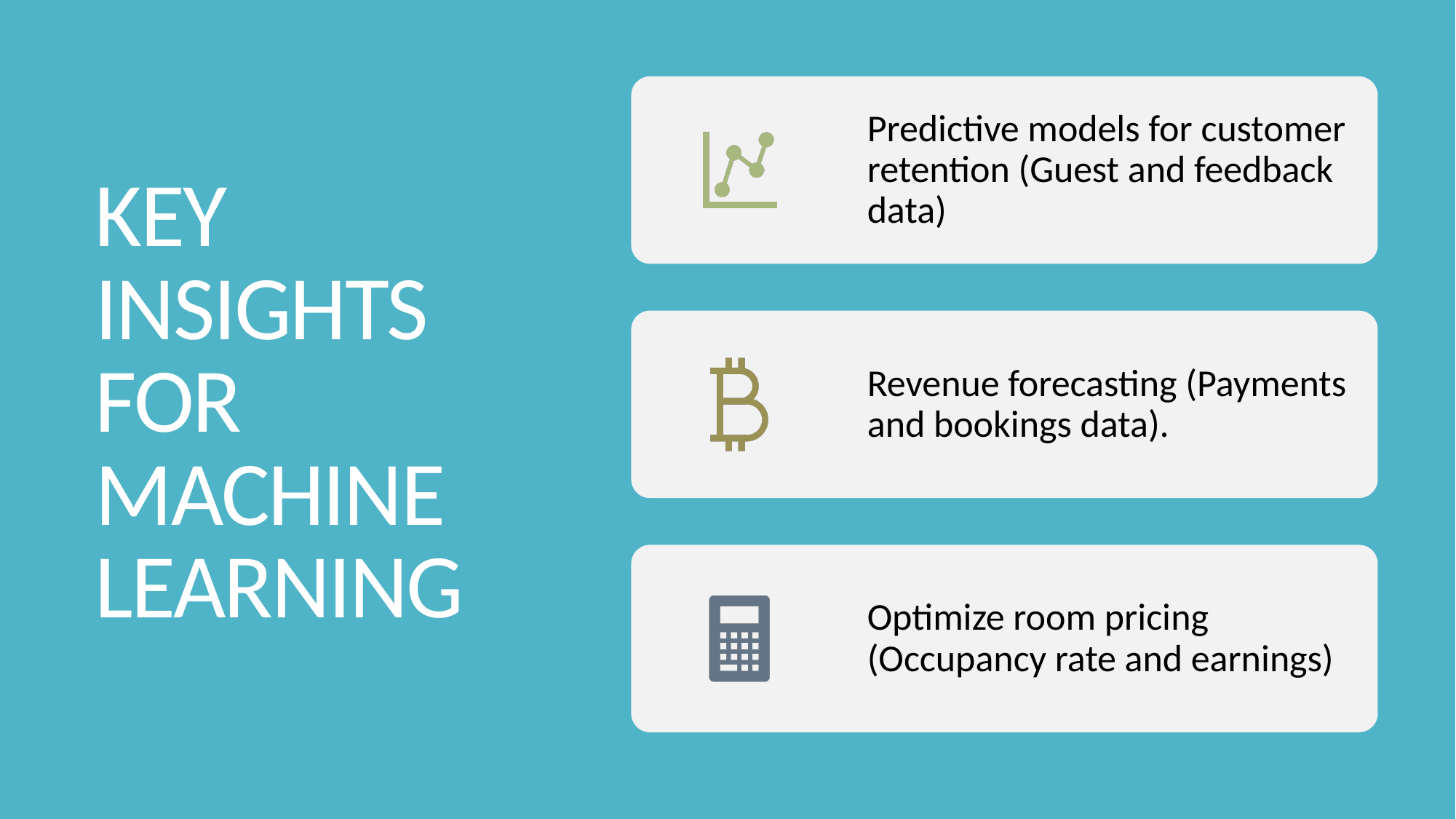

# KEY INSIGHTS FOR MACHINE LEARNING
Predictive models for customer retention (Guest and feedback data)
Revenue forecasting (Payments and bookings data).
Optimize room pricing (Occupancy rate and earnings)